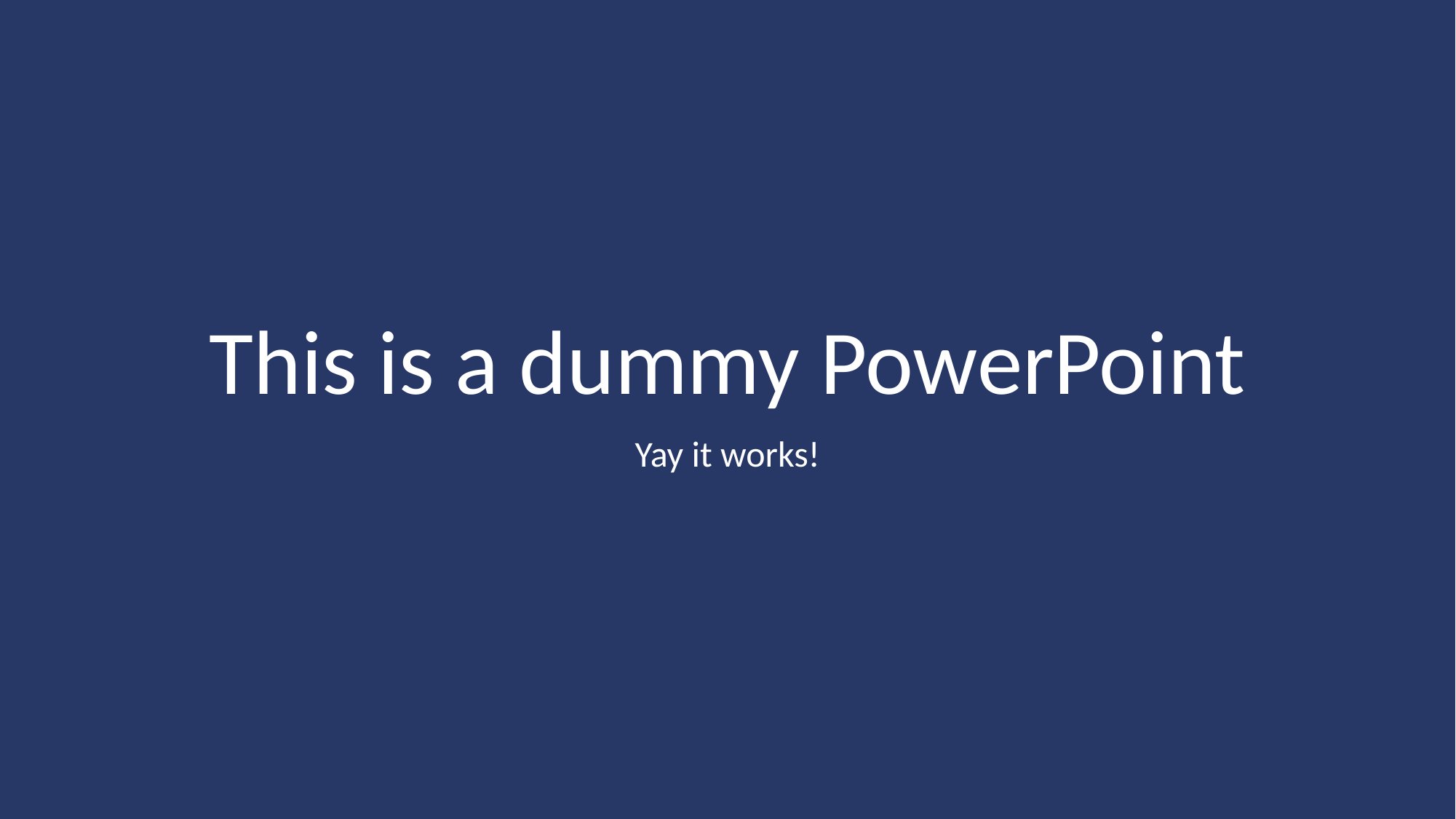

# This is a dummy PowerPoint
Yay it works!